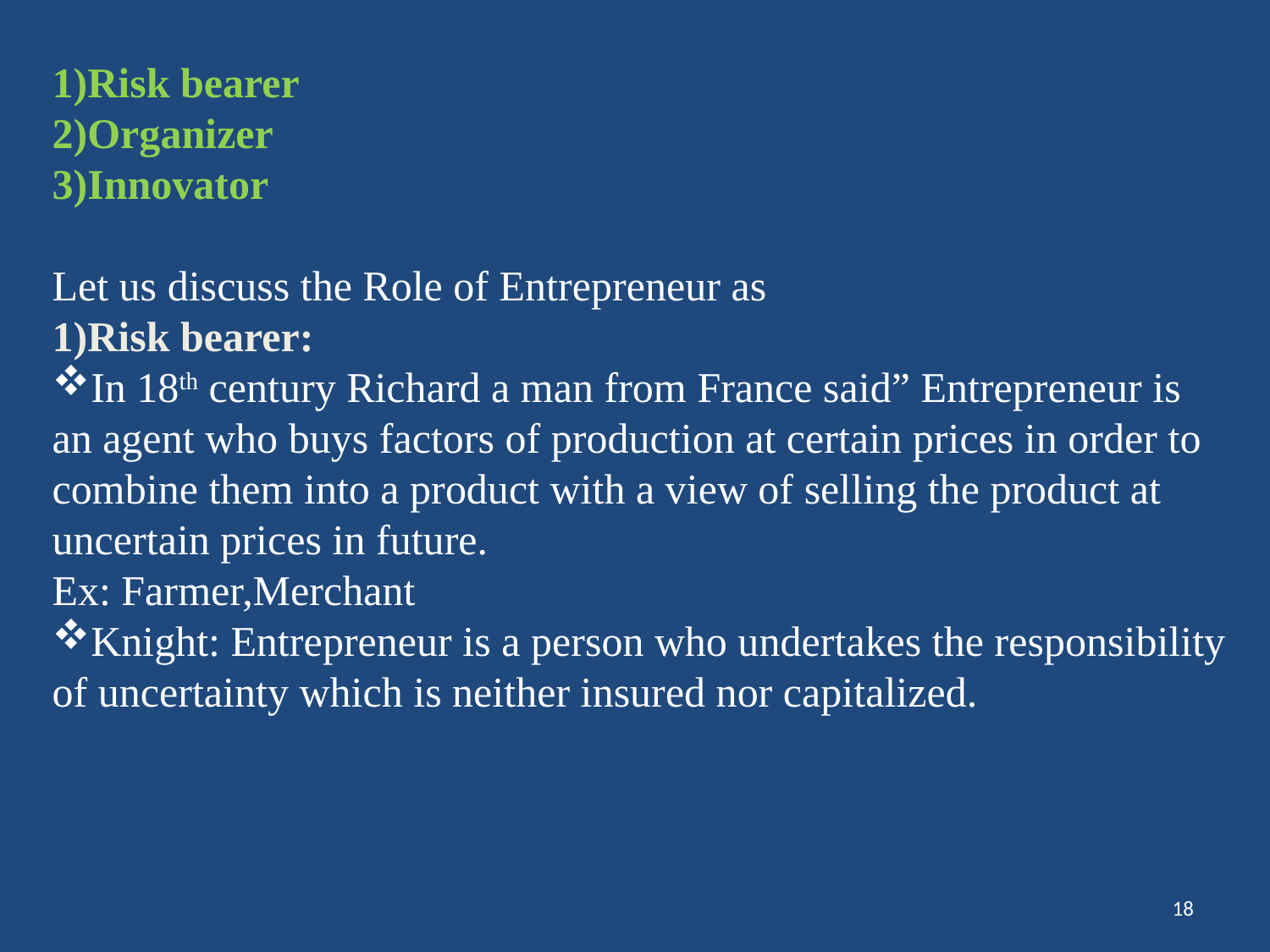

1)Risk bearer
2)Organizer
3)Innovator

Let us discuss the Role of Entrepreneur as
1)Risk bearer:
In 18th century Richard a man from France said” Entrepreneur is an agent who buys factors of production at certain prices in order to combine them into a product with a view of selling the product at uncertain prices in future.
Ex: Farmer,Merchant
Knight: Entrepreneur is a person who undertakes the responsibility of uncertainty which is neither insured nor capitalized.

18